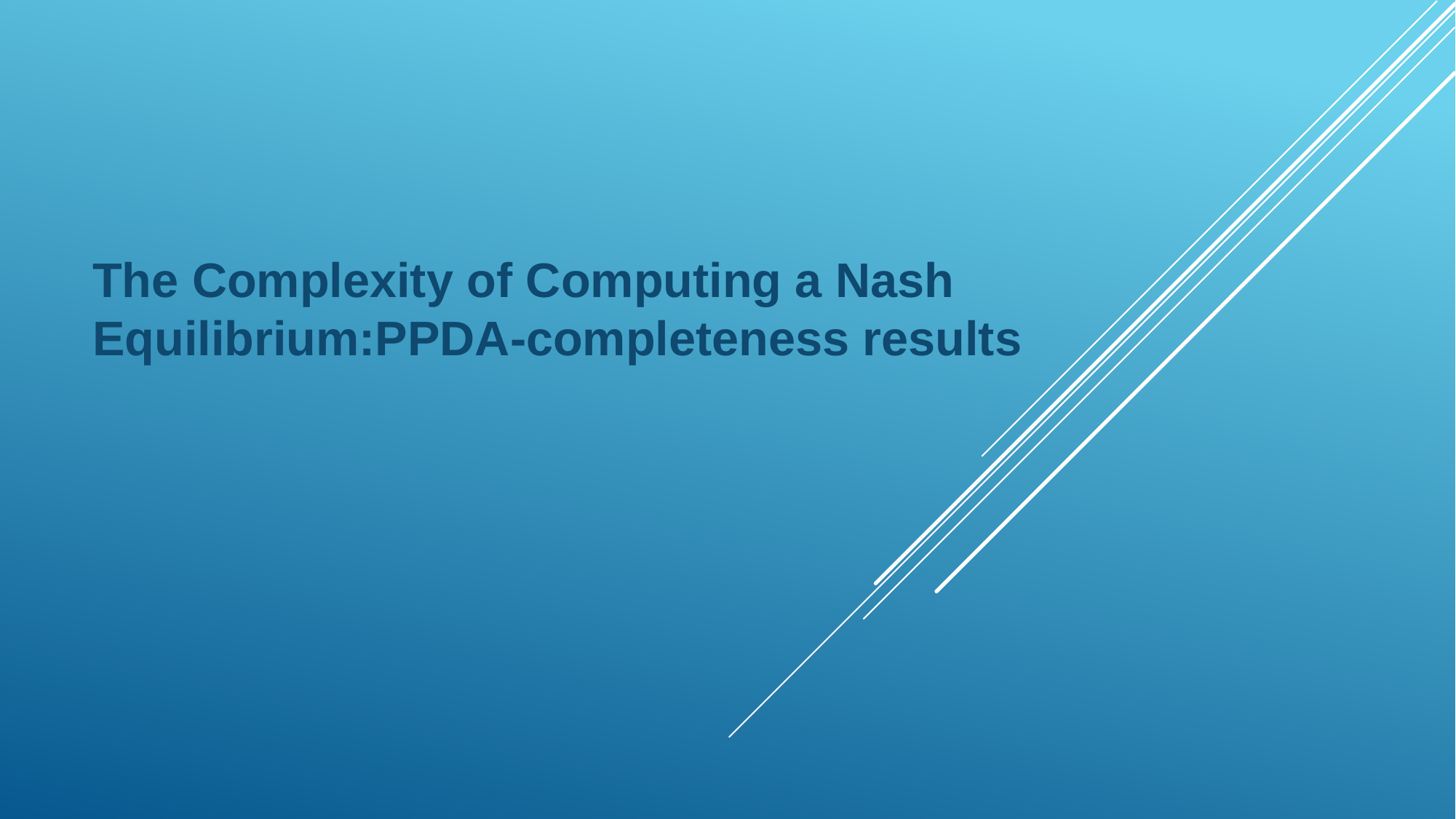

The Complexity of Computing a Nash Equilibrium:PPDA-completeness results